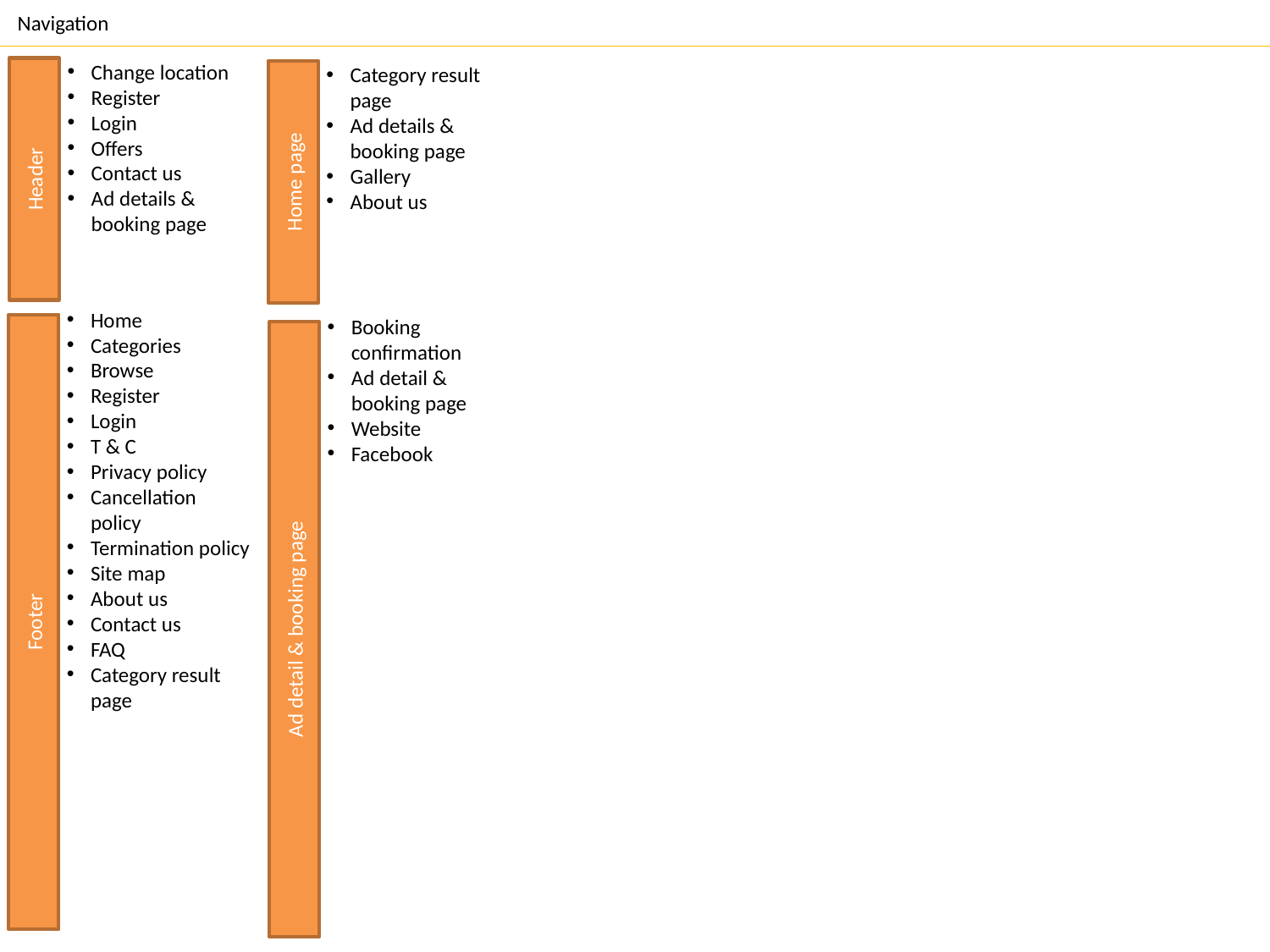

Navigation
Change location
Register
Login
Offers
Contact us
Ad details & booking page
Header
Category result page
Ad details & booking page
Gallery
About us
Home page
Home
Categories
Browse
Register
Login
T & C
Privacy policy
Cancellation policy
Termination policy
Site map
About us
Contact us
FAQ
Category result page
Footer
Booking confirmation
Ad detail & booking page
Website
Facebook
Ad detail & booking page